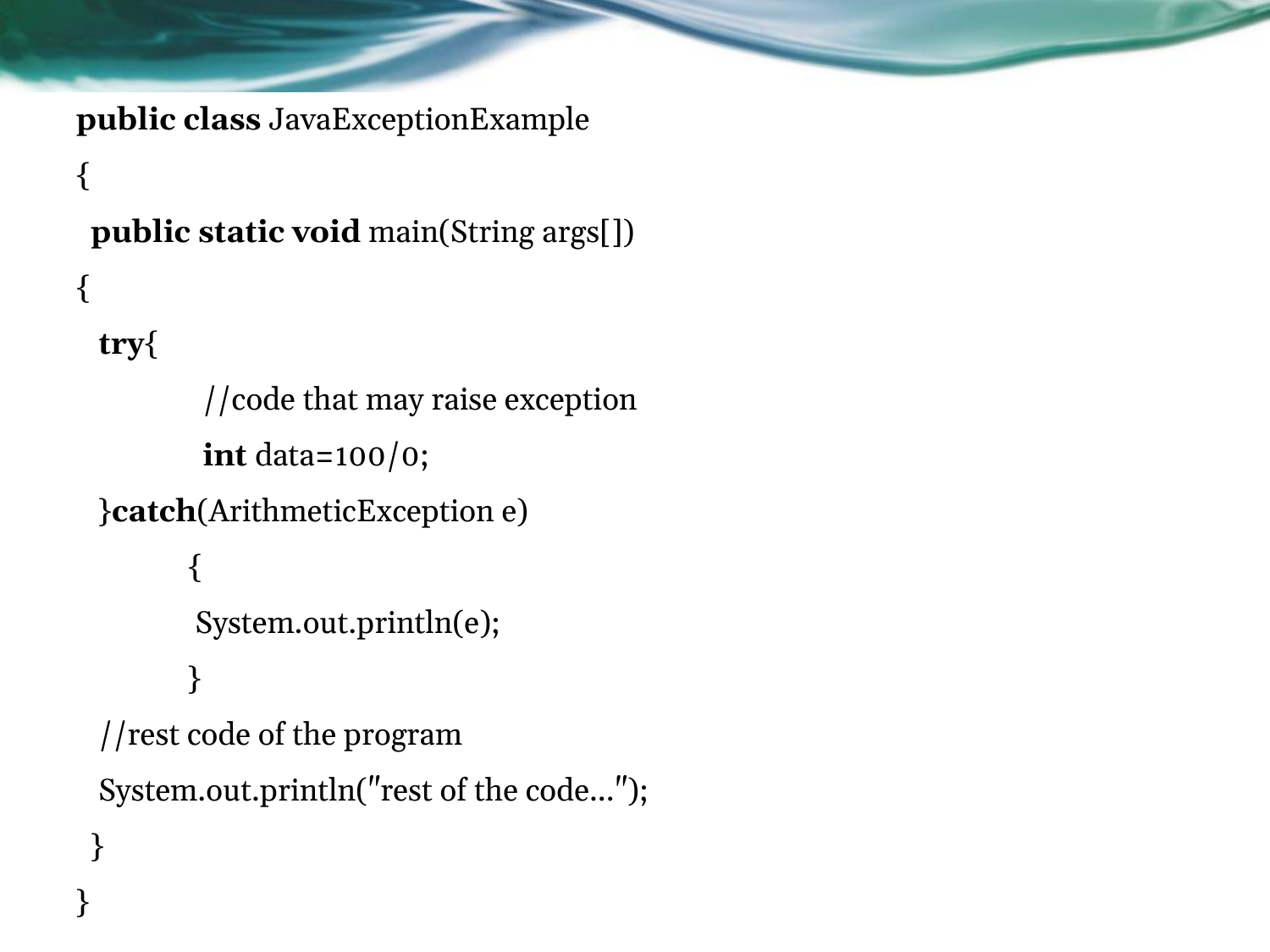

public class JavaExceptionExample
{
  public static void main(String args[])
{
   try{
      	  //code that may raise exception
    	  int data=100/0;
   }catch(ArithmeticException e)
	{
	 System.out.println(e);
	}
   //rest code of the program
   System.out.println("rest of the code...");
  }
}